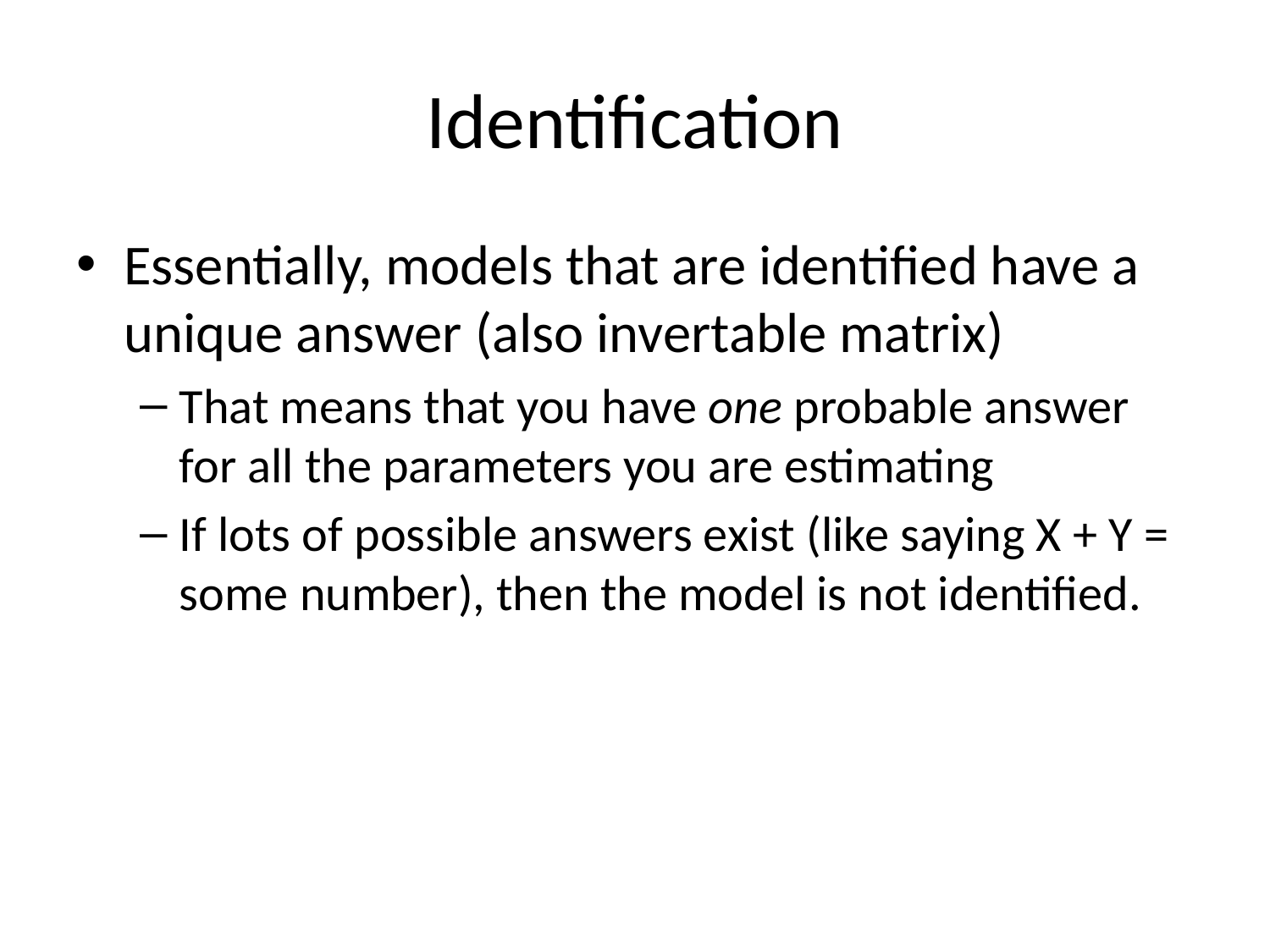

# Identification
Essentially, models that are identified have a unique answer (also invertable matrix)
That means that you have one probable answer for all the parameters you are estimating
If lots of possible answers exist (like saying X + Y = some number), then the model is not identified.